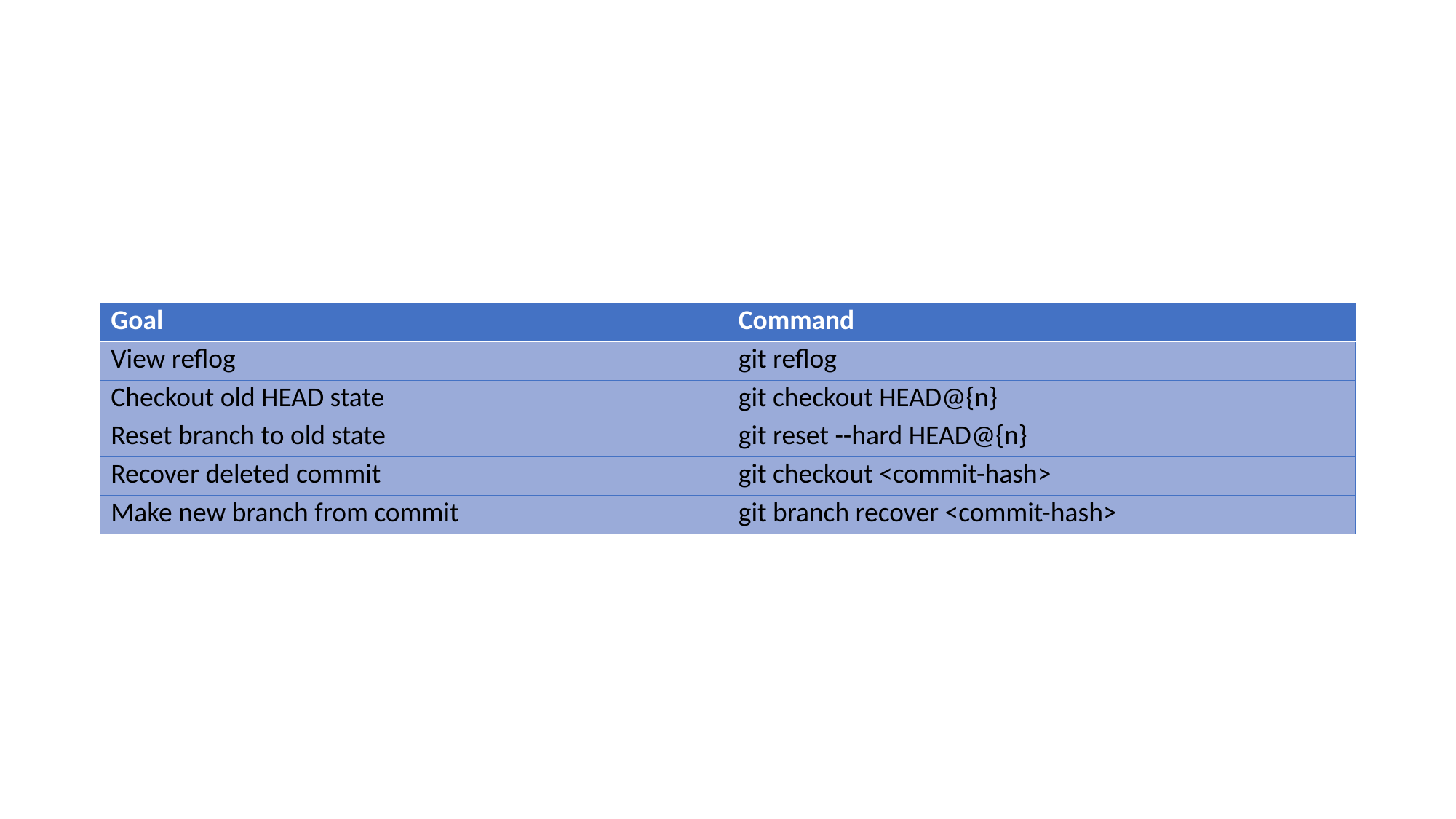

| Goal | Command |
| --- | --- |
| View reflog | git reflog |
| Checkout old HEAD state | git checkout HEAD@{n} |
| Reset branch to old state | git reset --hard HEAD@{n} |
| Recover deleted commit | git checkout <commit-hash> |
| Make new branch from commit | git branch recover <commit-hash> |